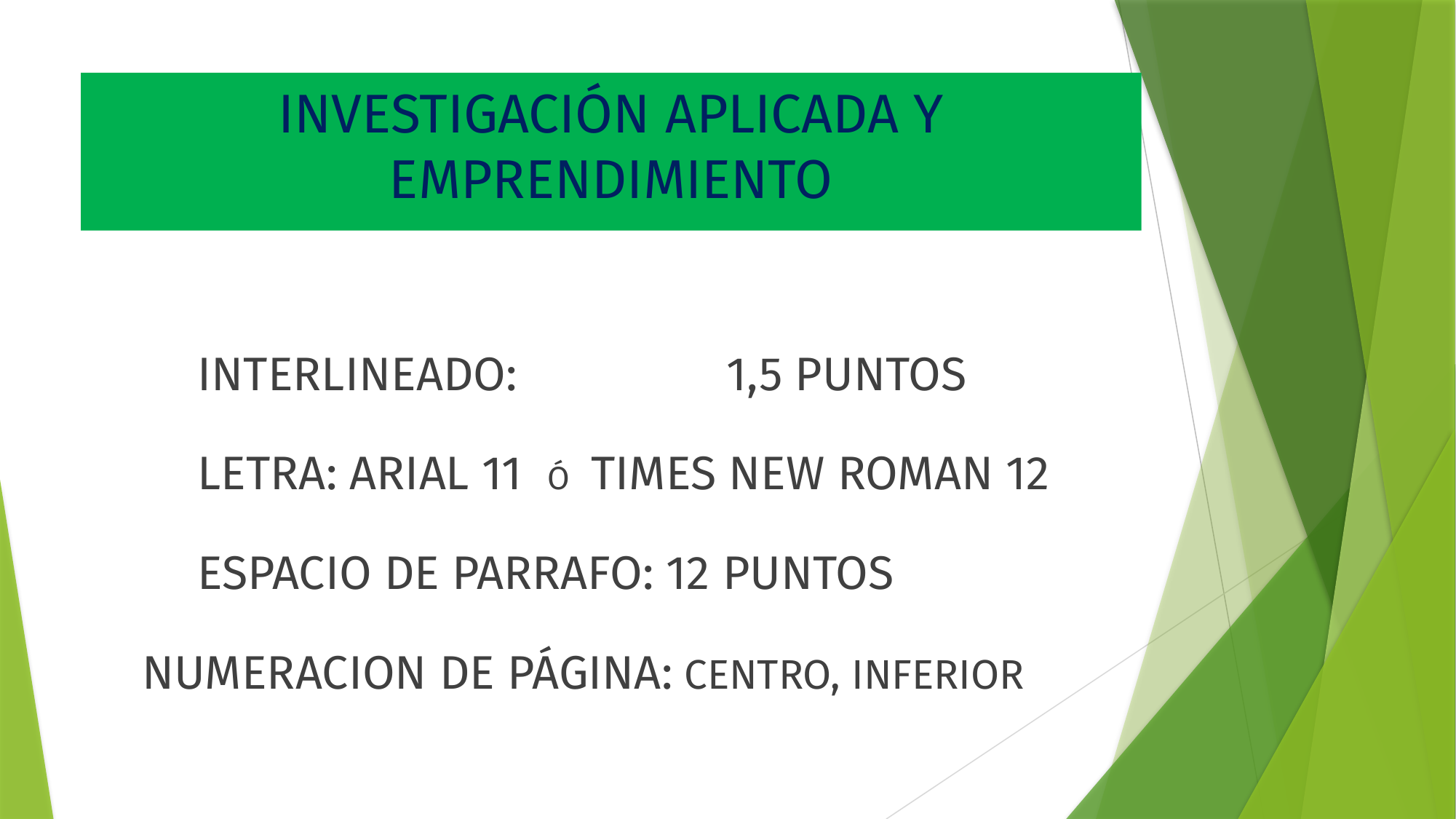

# INVESTIGACIÓN APLICADA Y EMPRENDIMIENTO

	INTERLINEADO:			1,5 PUNTOS
	LETRA: ARIAL 11  Ó  TIMES NEW ROMAN 12
	ESPACIO DE PARRAFO: 12 PUNTOS
    NUMERACION DE PÁGINA: CENTRO, INFERIOR